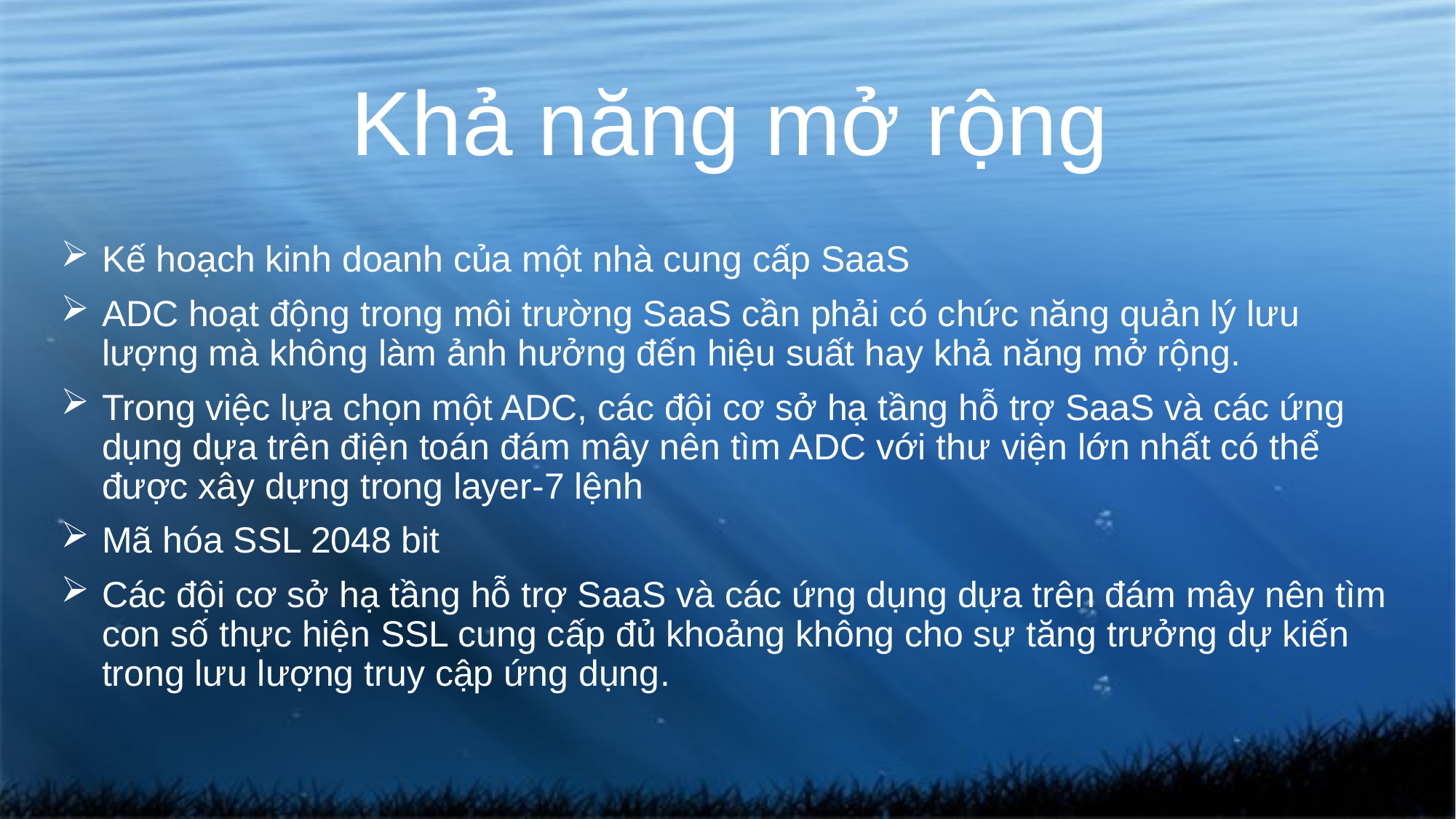

# Khả năng mở rộng
Kế hoạch kinh doanh của một nhà cung cấp SaaS
ADC hoạt động trong môi trường SaaS cần phải có chức năng quản lý lưu lượng mà không làm ảnh hưởng đến hiệu suất hay khả năng mở rộng.
Trong việc lựa chọn một ADC, các đội cơ sở hạ tầng hỗ trợ SaaS và các ứng dụng dựa trên điện toán đám mây nên tìm ADC với thư viện lớn nhất có thể được xây dựng trong layer-7 lệnh
Mã hóa SSL 2048 bit
Các đội cơ sở hạ tầng hỗ trợ SaaS và các ứng dụng dựa trên đám mây nên tìm con số thực hiện SSL cung cấp đủ khoảng không cho sự tăng trưởng dự kiến ​​trong lưu lượng truy cập ứng dụng.